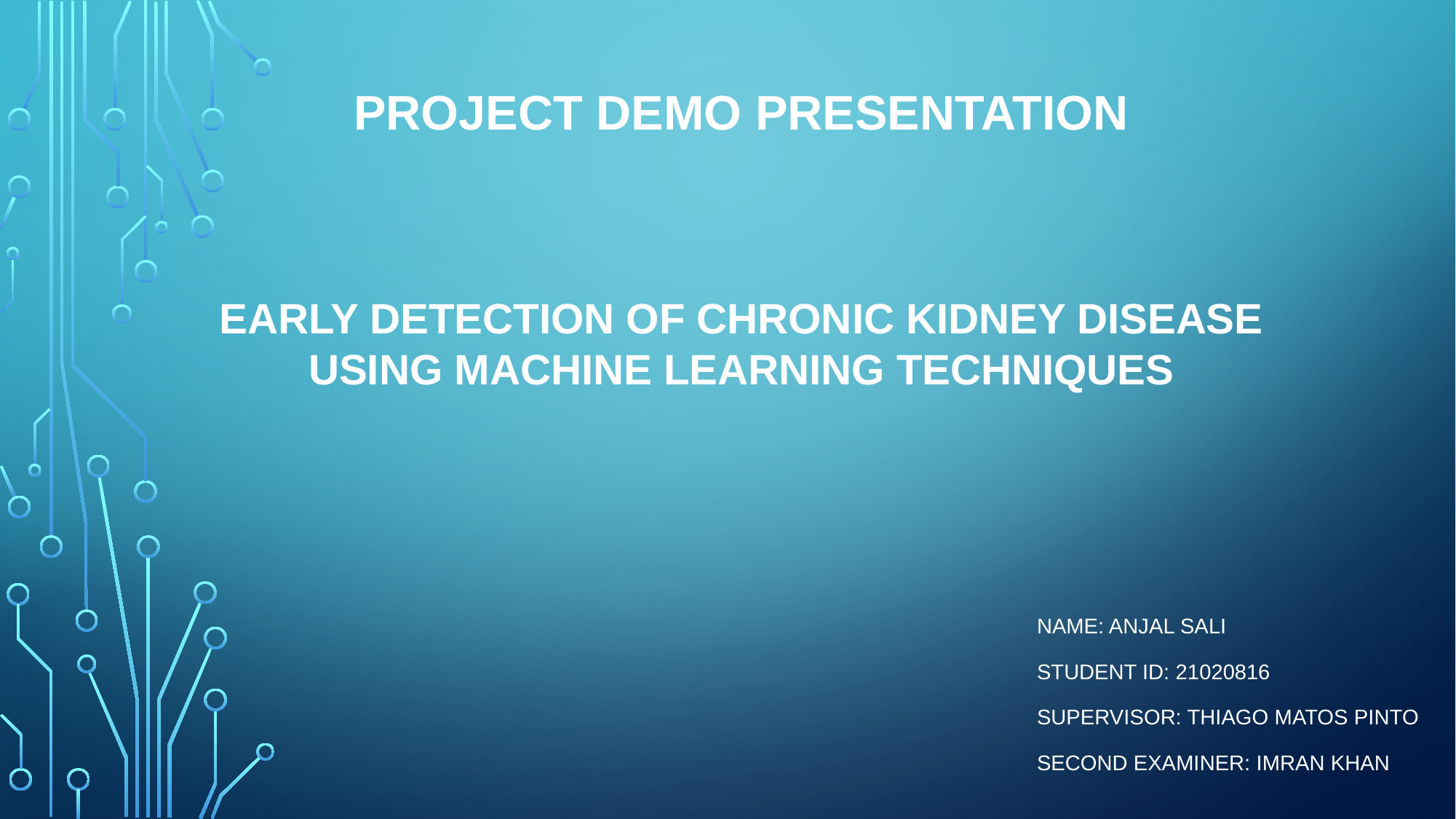

# Project Demo Presentation
Early Detection of Chronic Kidney Disease Using Machine Learning Techniques

Name: Anjal Sali
Student ID: 21020816
Supervisor: Thiago Matos Pinto
Second Examiner: Imran Khan